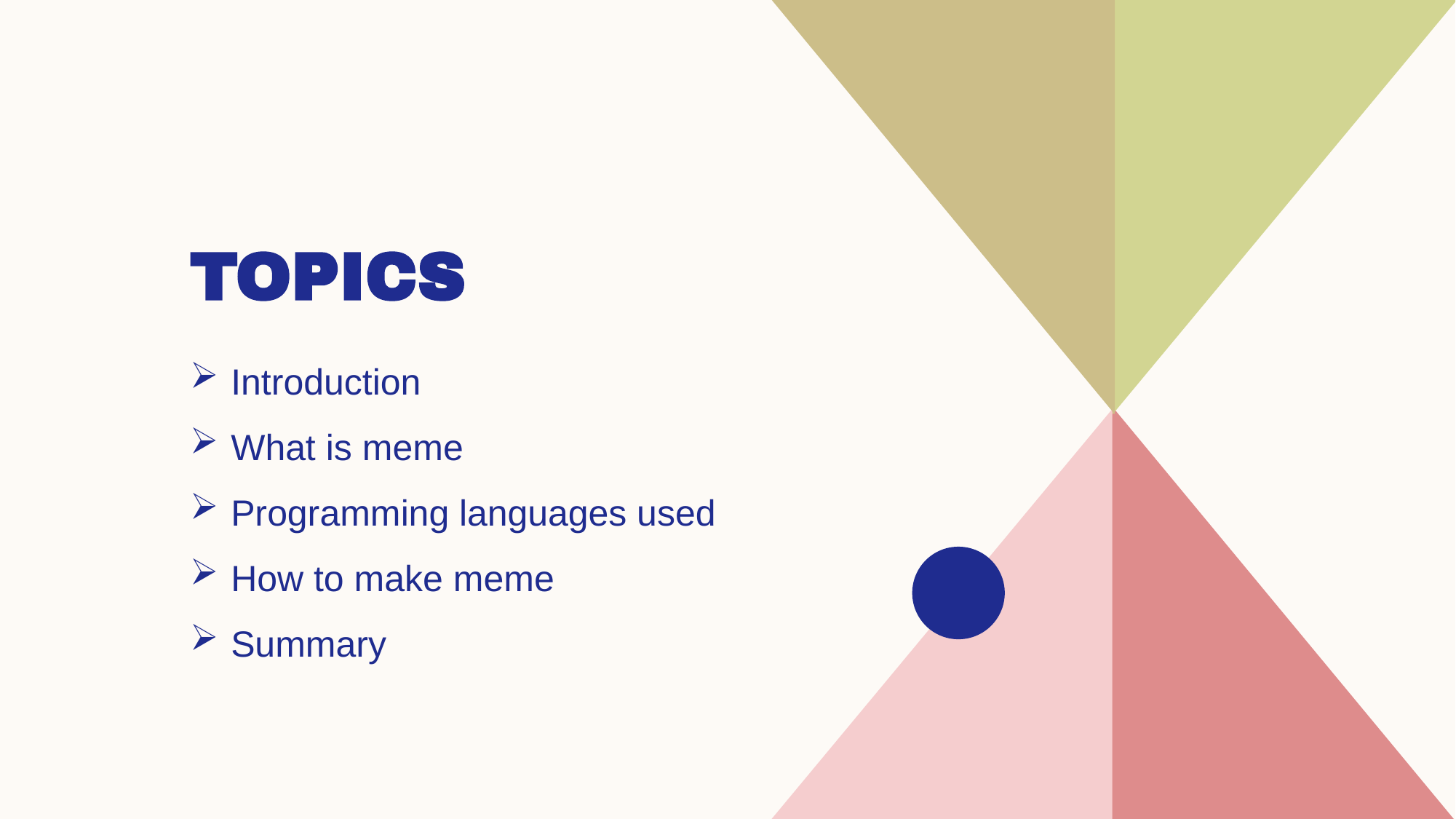

# TOPICS
Introduction​
What is meme
Programming languages used
How to make meme
​Summary​